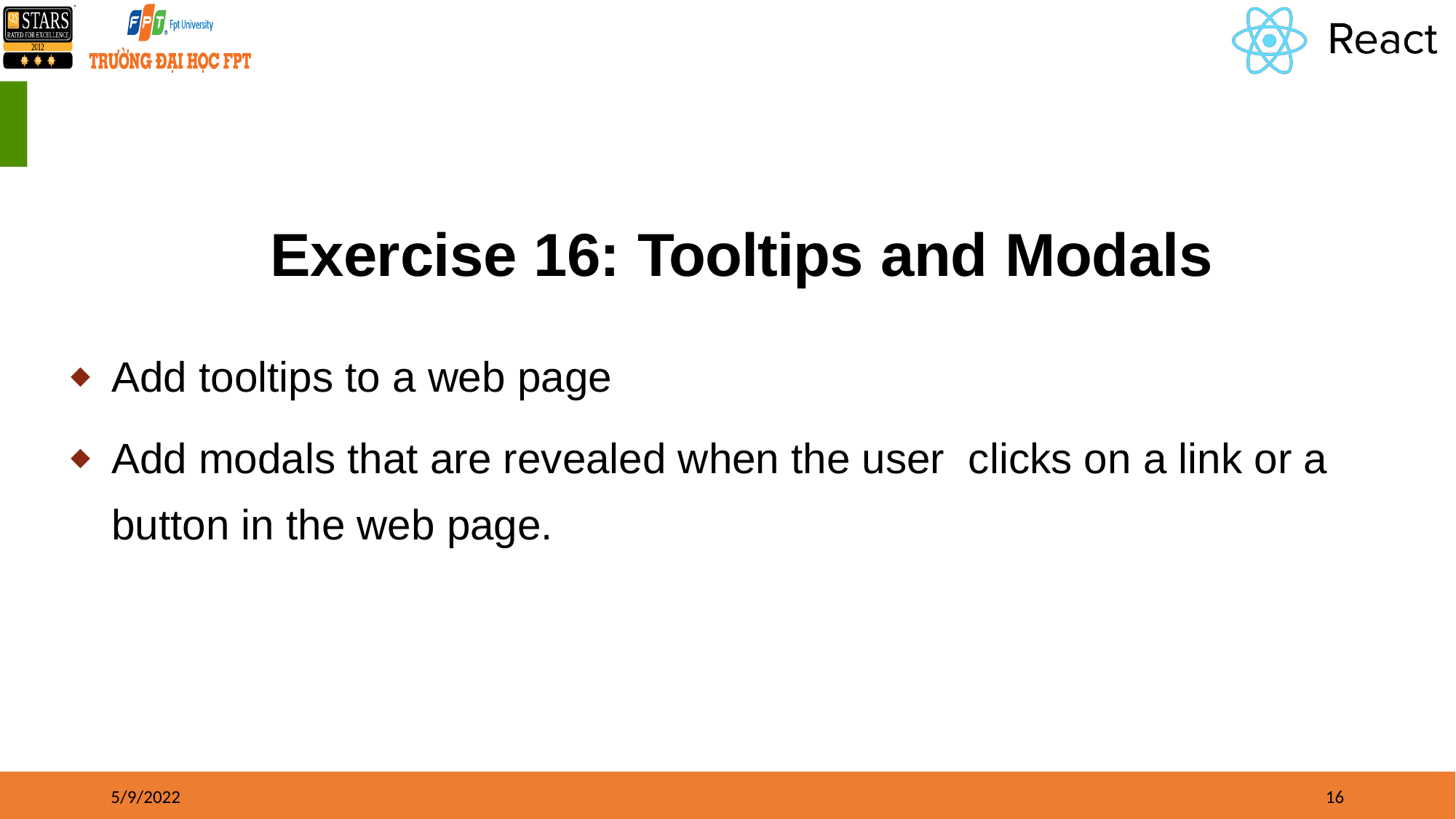

# Exercise 16: Tooltips and Modals
Add tooltips to a web page
Add modals that are revealed when the user  clicks on a link or a button in the web page.
5/9/2022
16